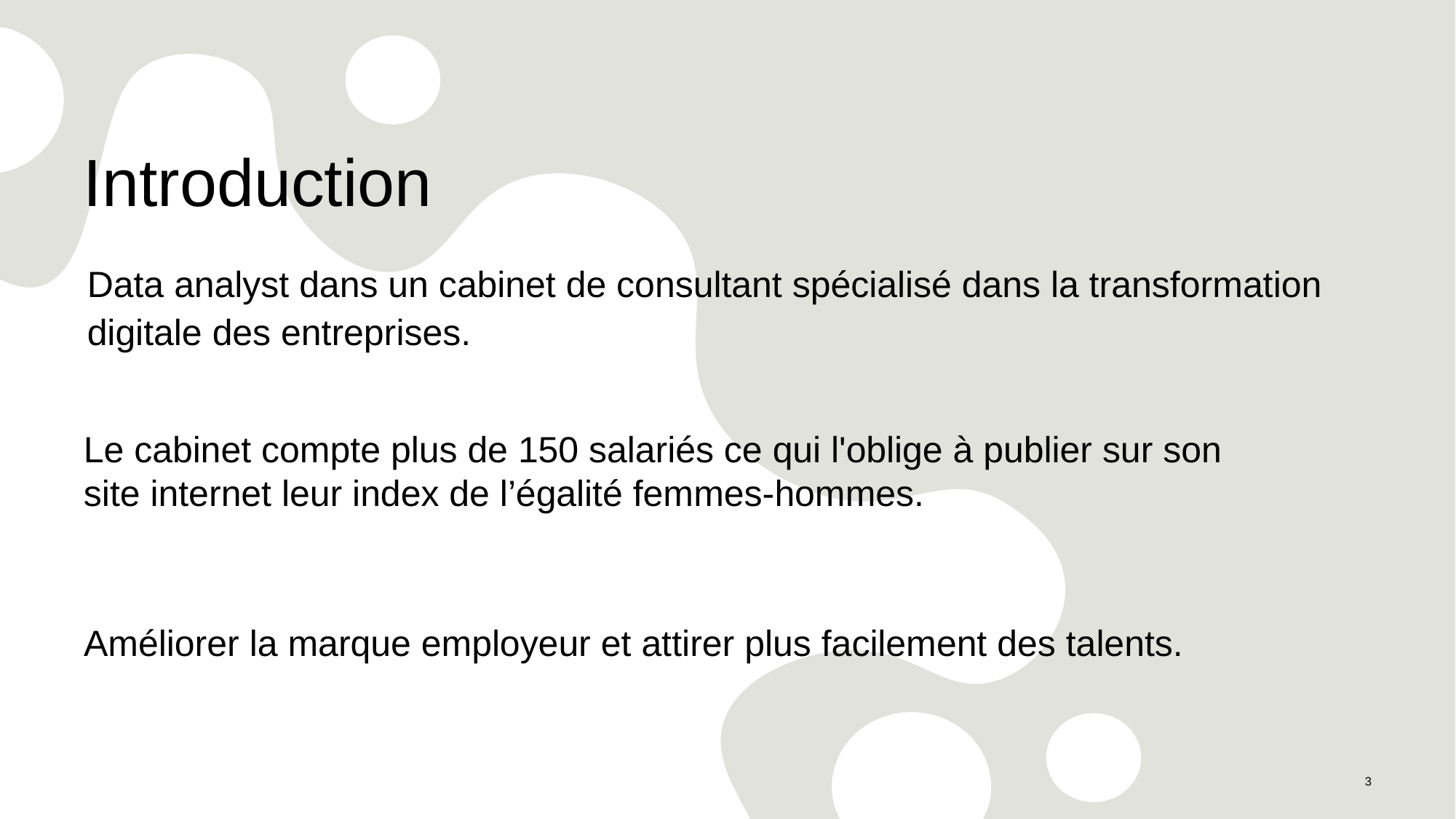

# Introduction
Data analyst dans un cabinet de consultant spécialisé dans la transformation digitale des entreprises.

Le cabinet compte plus de 150 salariés ce qui l'oblige à publier sur son site internet leur index de l’égalité femmes-hommes.

Améliorer la marque employeur et attirer plus facilement des talents.
3